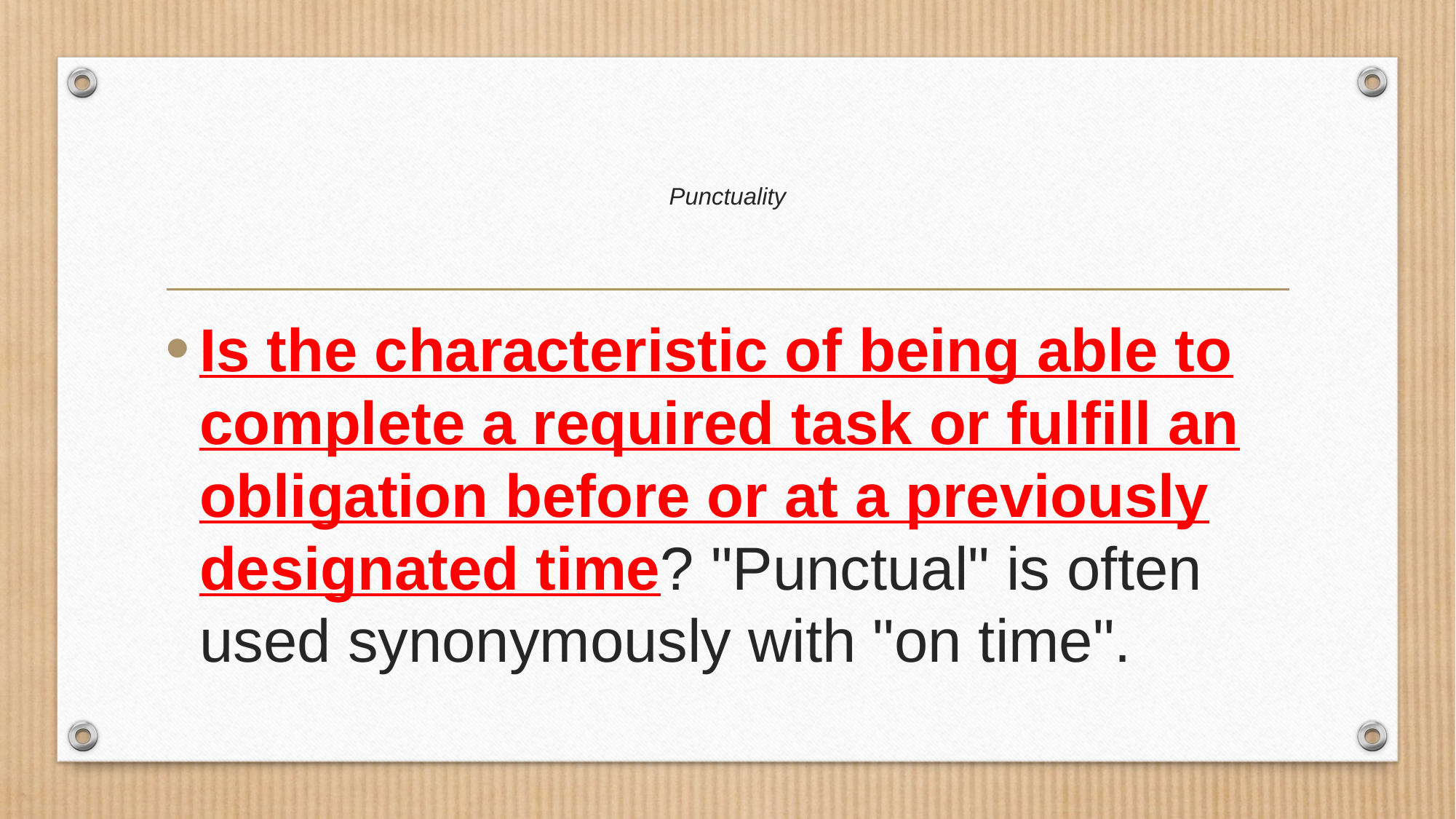

# Punctuality
Is the characteristic of being able to complete a required task or fulfill an obligation before or at a previously designated time? "Punctual" is often used synonymously with "on time".